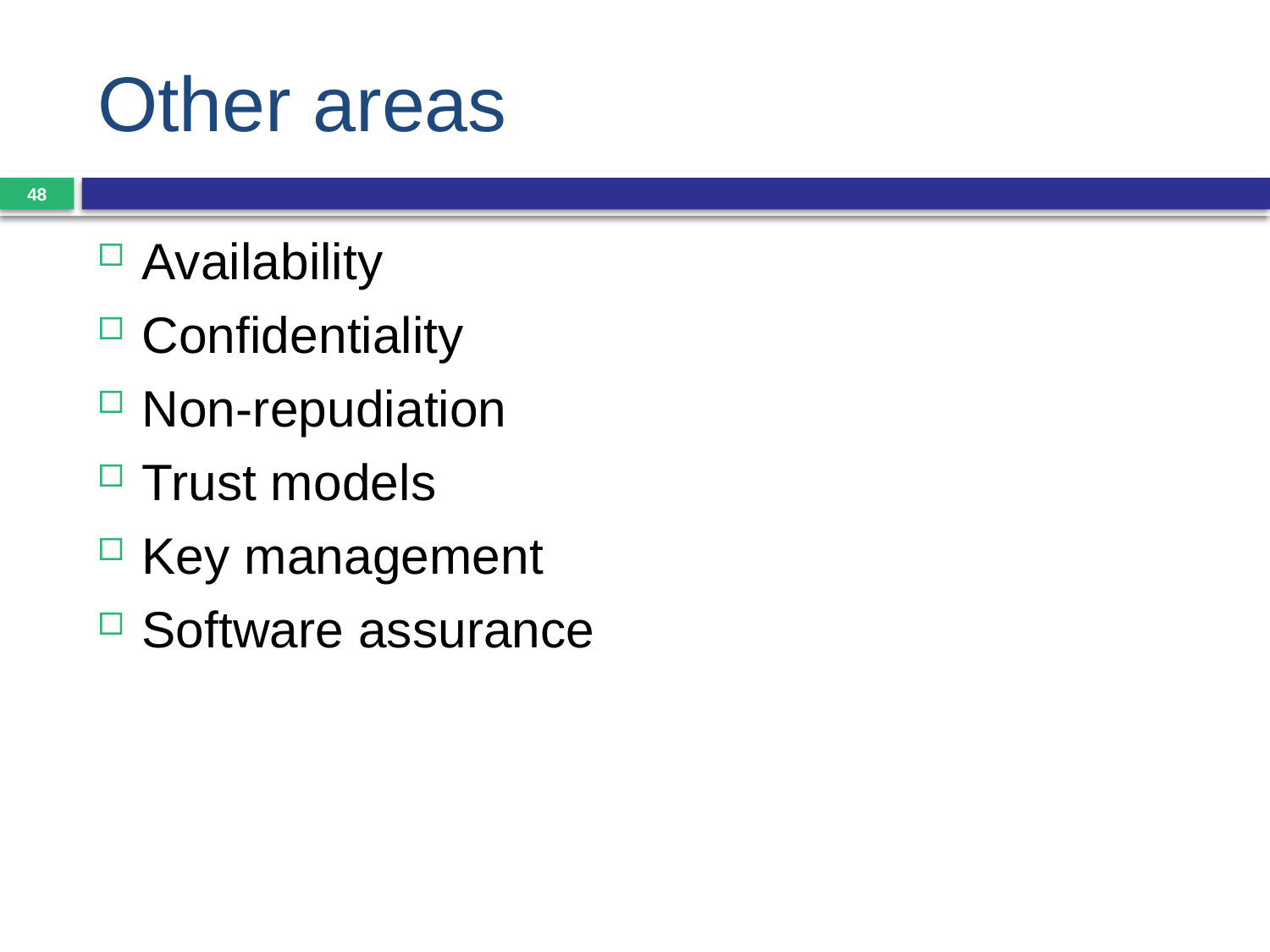

# Other areas
48
Availability
Confidentiality
Non-repudiation
Trust models
Key management
Software assurance